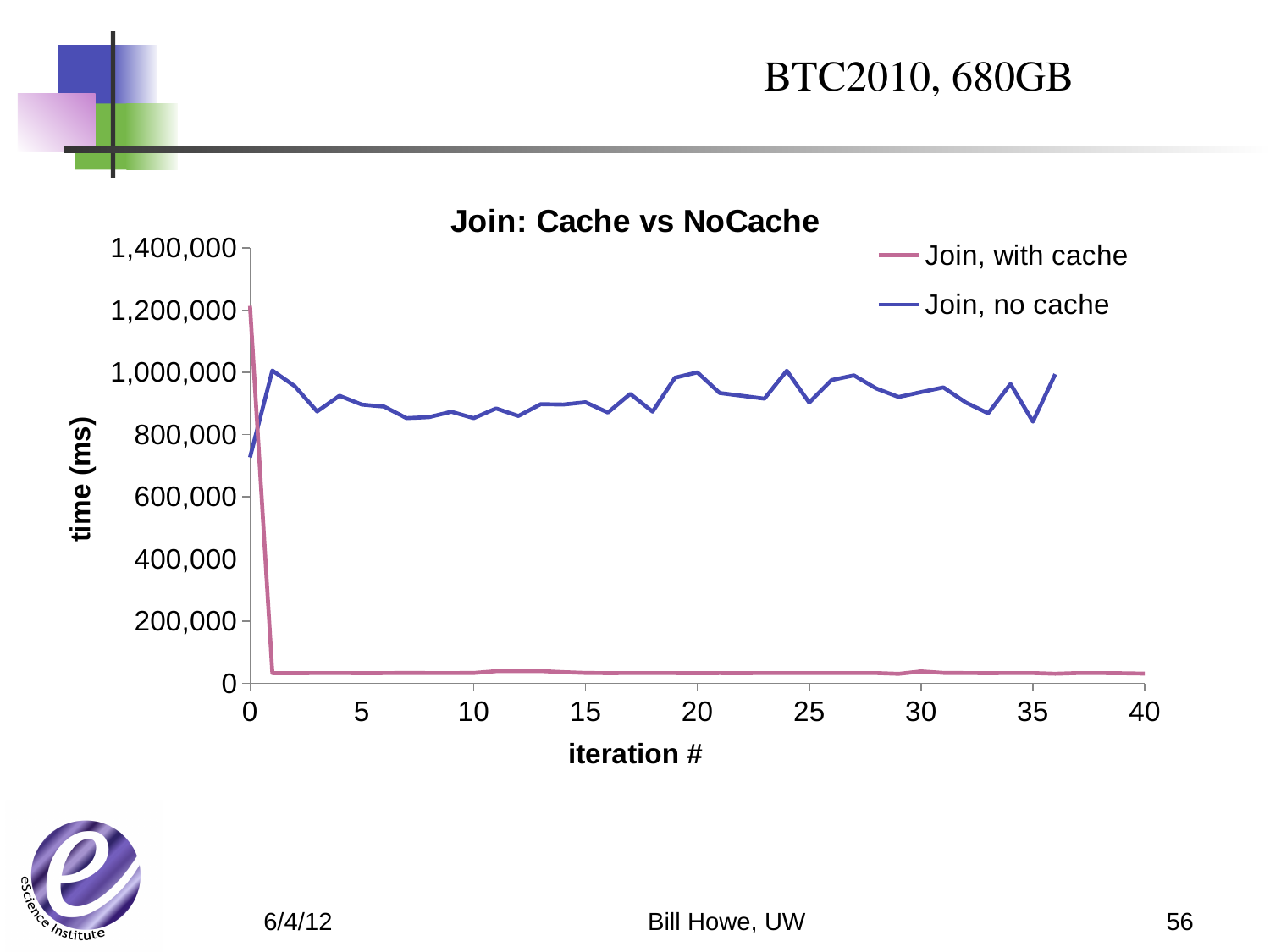

BTC2010, 680GB

### Chart: Join: Cache vs NoCache

| Category | Join, with cache | Join, no cache |
|---|---|---|
Bill Howe, UW
56
6/4/12